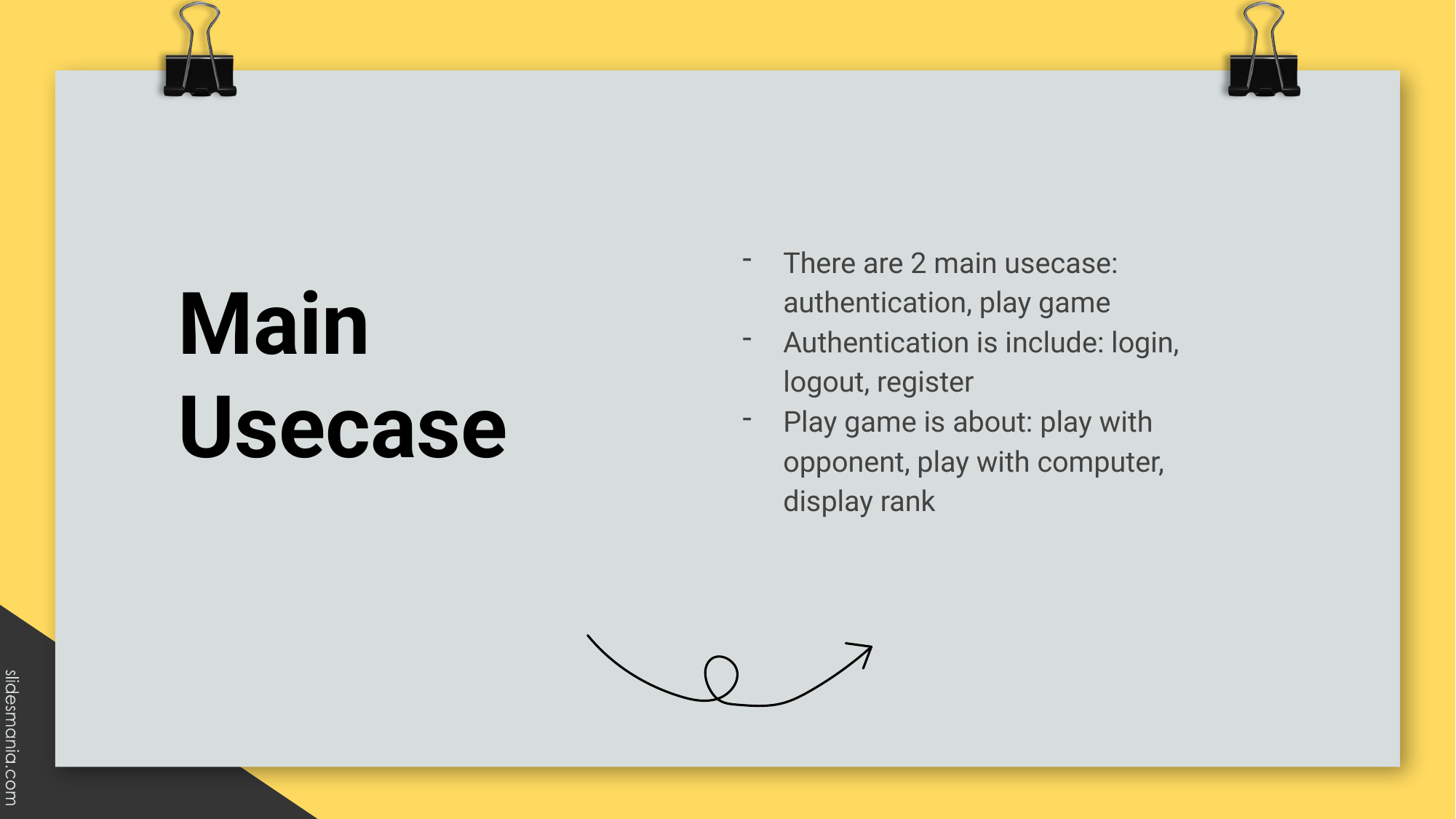

There are 2 main usecase: authentication, play game
Authentication is include: login, logout, register
Play game is about: play with opponent, play with computer, display rank

Main Usecase